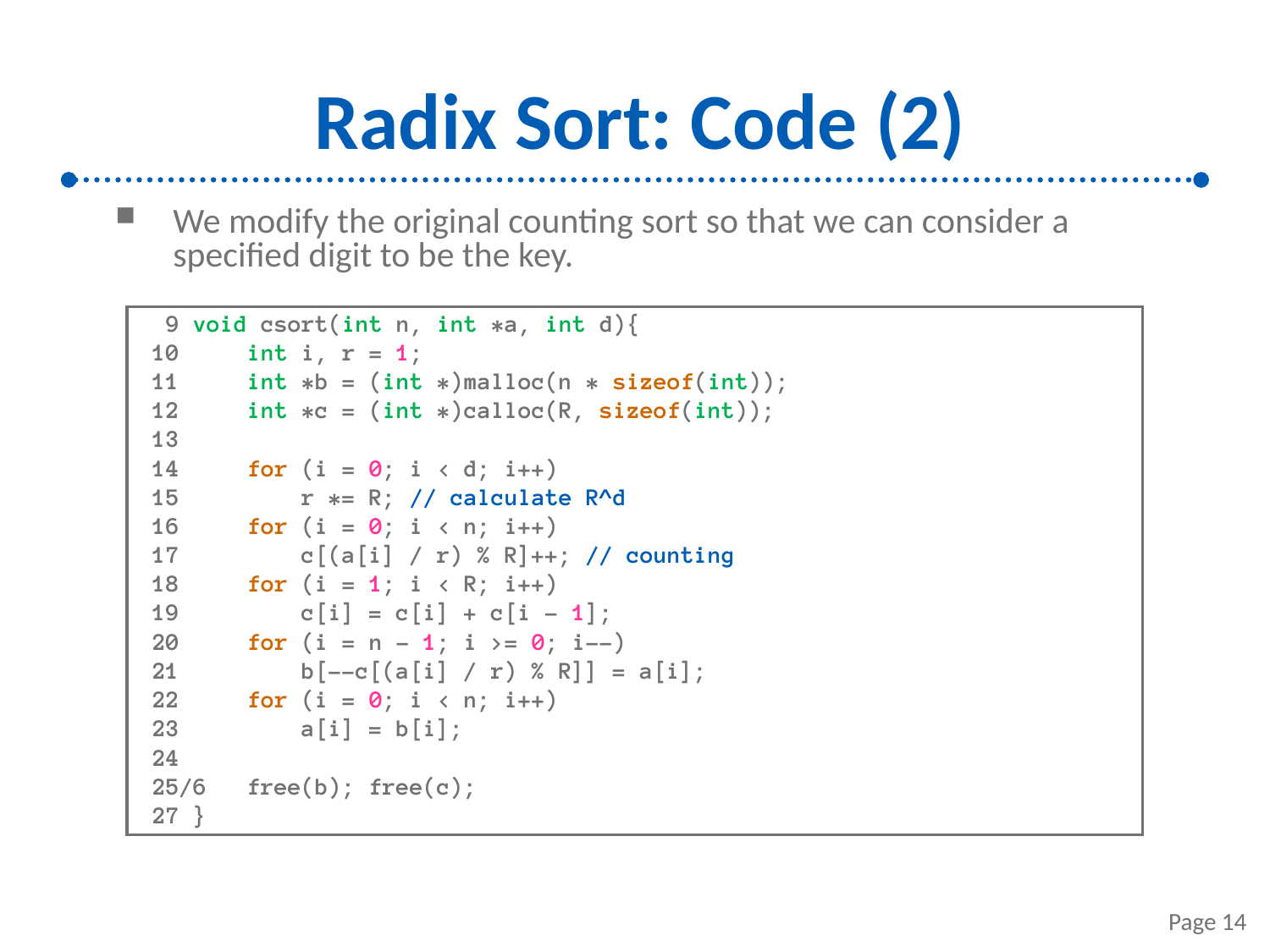

# Radix Sort: Code (2)
We modify the original counting sort so that we can consider a specified digit to be the key.
  9 void csort(int n, int *a, int d){
 10     int i, r = 1;
 11     int *b = (int *)malloc(n * sizeof(int));
 12     int *c = (int *)calloc(R, sizeof(int));
 13
 14     for (i = 0; i < d; i++)
 15         r *= R; // calculate R^d
 16     for (i = 0; i < n; i++)
 17         c[(a[i] / r) % R]++; // counting
 18     for (i = 1; i < R; i++)
 19         c[i] = c[i] + c[i - 1];
 20     for (i = n - 1; i >= 0; i--)
 21         b[--c[(a[i] / r) % R]] = a[i];
 22     for (i = 0; i < n; i++)
 23         a[i] = b[i];
 24
 25/6   free(b); free(c);
 27 }
Page 14